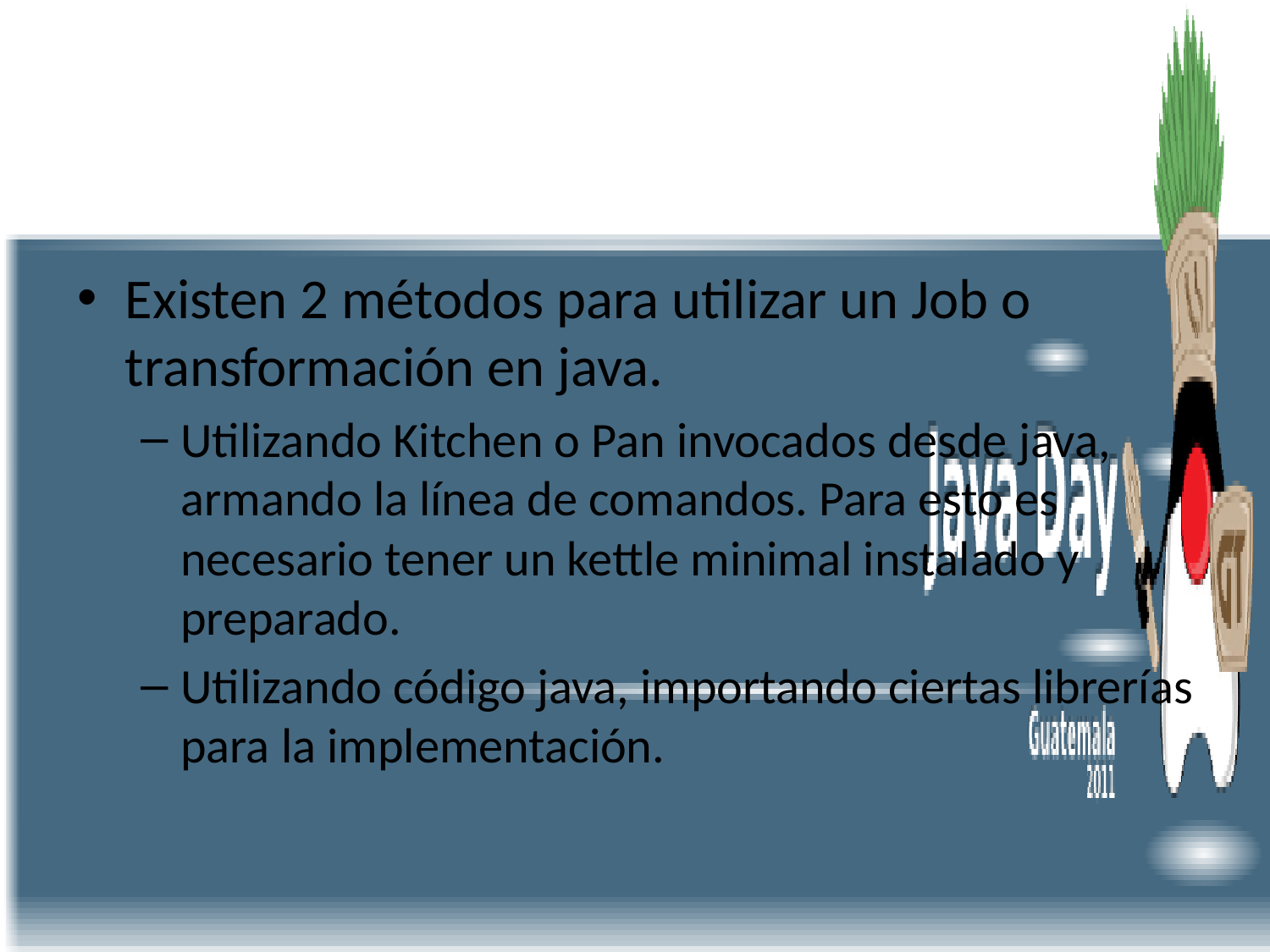

# Integración con Java App
Existen 2 métodos para utilizar un Job o transformación en java.
Utilizando Kitchen o Pan invocados desde java, armando la línea de comandos. Para esto es necesario tener un kettle minimal instalado y preparado.
Utilizando código java, importando ciertas librerías para la implementación.